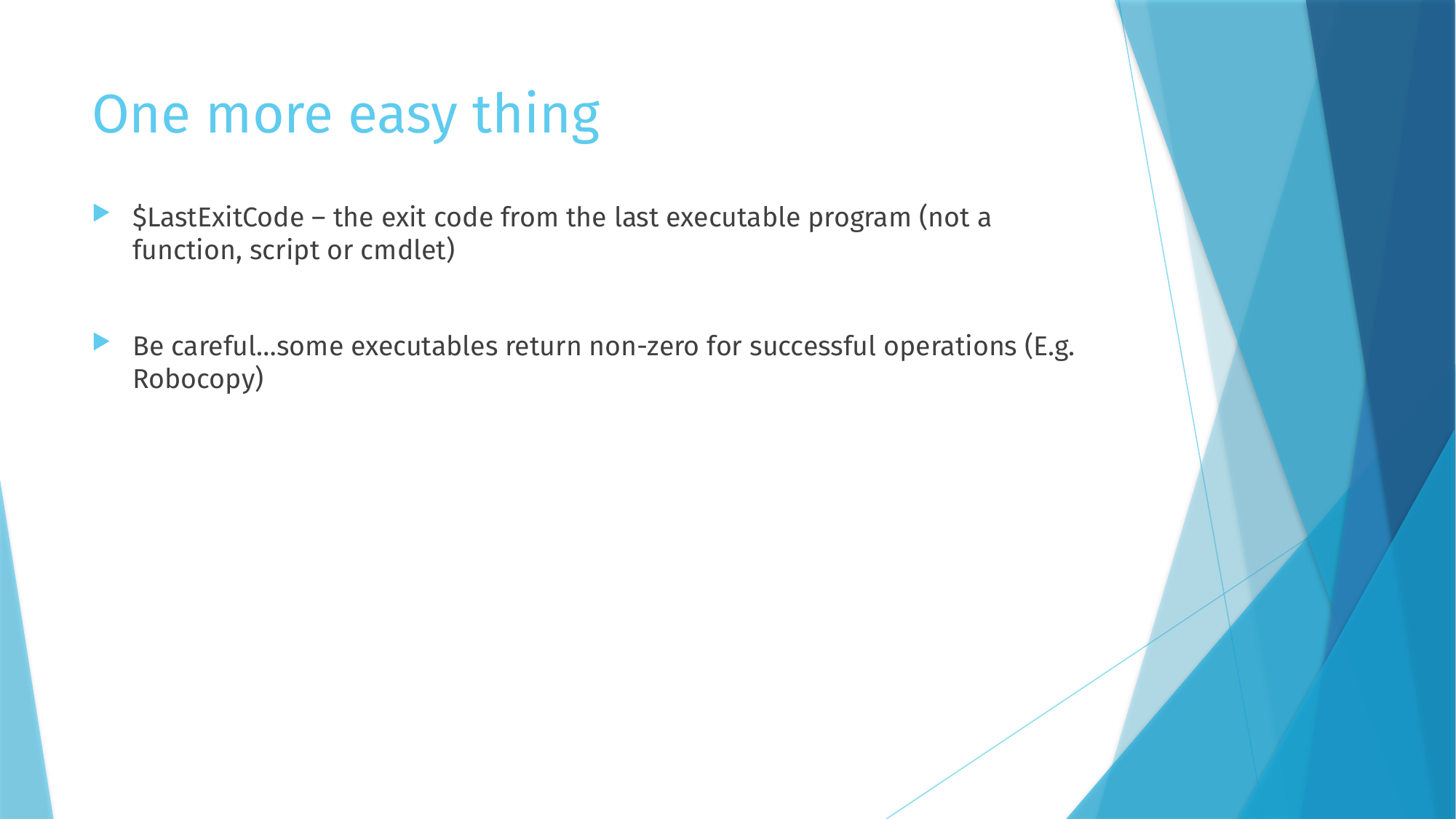

# One more easy thing
$LastExitCode – the exit code from the last executable program (not a function, script or cmdlet)

Be careful…some executables return non-zero for successful operations (E.g. Robocopy)